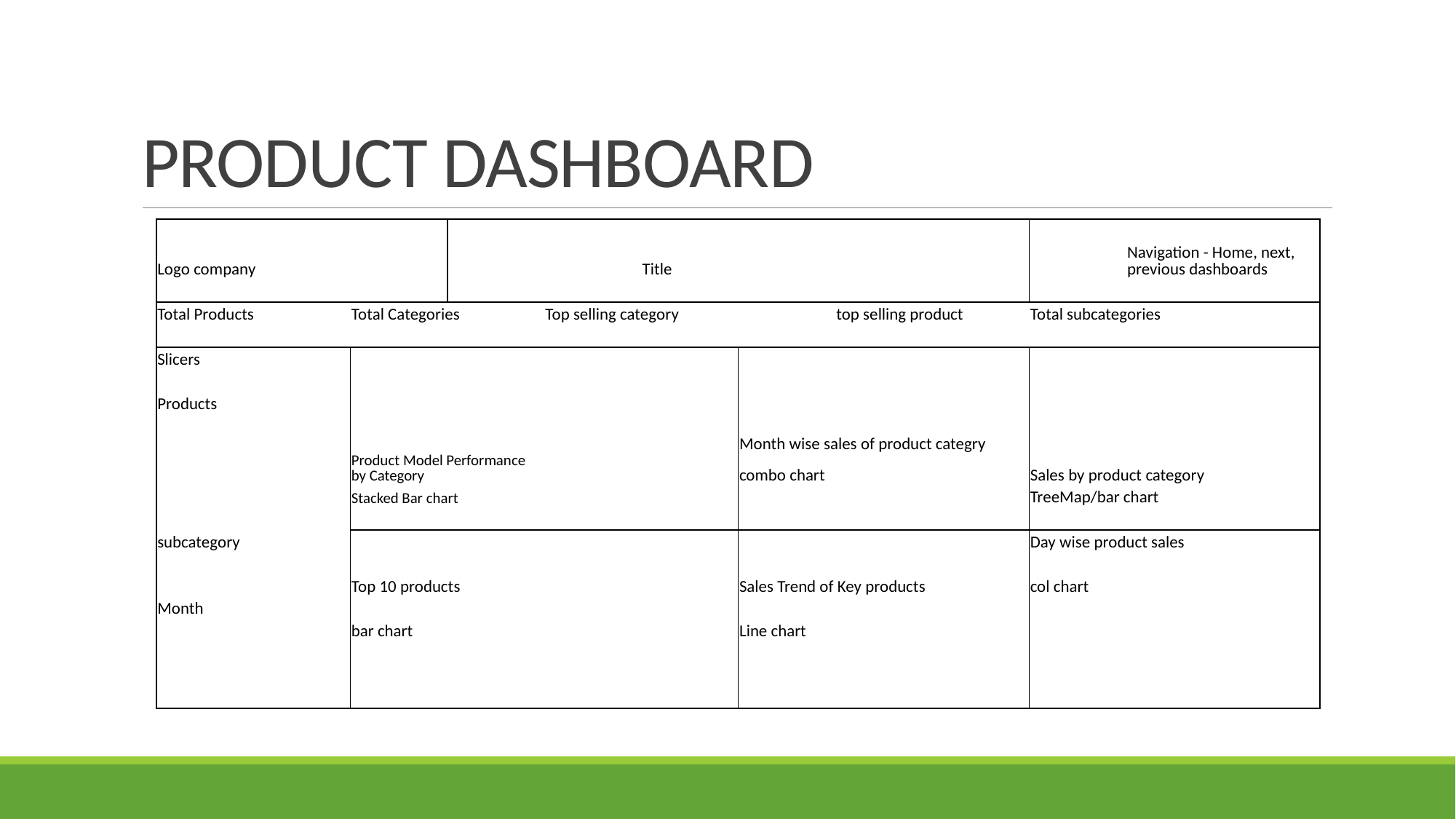

# PRODUCT DASHBOARD
| Logo company |  |  |  |  | Title |  |  |  |  | Navigation - Home, next, previous dashboards |  |
| --- | --- | --- | --- | --- | --- | --- | --- | --- | --- | --- | --- |
|  |  |  |  |  |  |  |  |  |  |  |  |
| Total Products |  | Total Categories |  | Top selling category |  |  | top selling product |  | Total subcategories |  |  |
|  |  |  |  |  |  |  |  |  |  |  |  |
| Slicers |  |  |  |  |  |  |  |  |  |  |  |
|  |  |  |  |  |  |  |  |  |  |  |  |
| Products |  |  |  |  |  |  |  |  |  |  |  |
|  |  |  |  |  |  | Month wise sales of product categry |  |  |  |  |  |
|  |  | Product Model Performance by Category |  |  |  | combo chart |  |  | Sales by product category |  |  |
|  |  | Stacked Bar chart |  |  |  |  |  |  | TreeMap/bar chart |  |  |
|  |  |  |  |  |  |  |  |  |  |  |  |
| subcategory |  |  |  |  |  |  |  |  | Day wise product sales |  |  |
|  |  |  |  |  |  |  |  |  |  |  |  |
|  |  | Top 10 products |  |  |  | Sales Trend of Key products |  |  | col chart |  |  |
| Month |  |  |  |  |  |  |  |  |  |  |  |
|  |  | bar chart |  |  |  | Line chart |  |  |  |  |  |
|  |  |  |  |  |  |  |  |  |  |  |  |
|  |  |  |  |  |  |  |  |  |  |  |  |
|  |  |  |  |  |  |  |  |  |  |  |  |